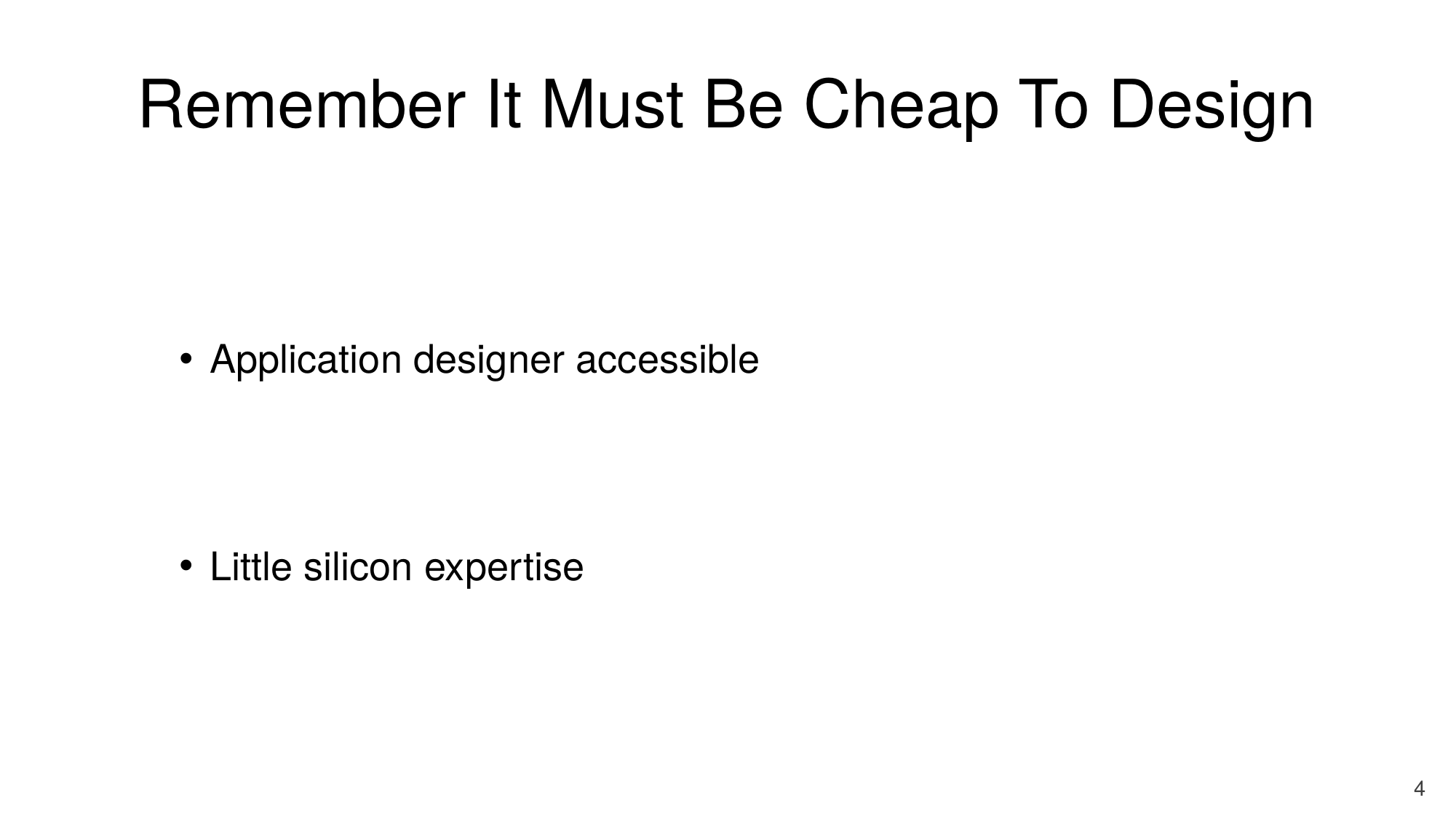

# Remember It Must Be Cheap To Design
Application designer accessible

Little silicon expertise
4